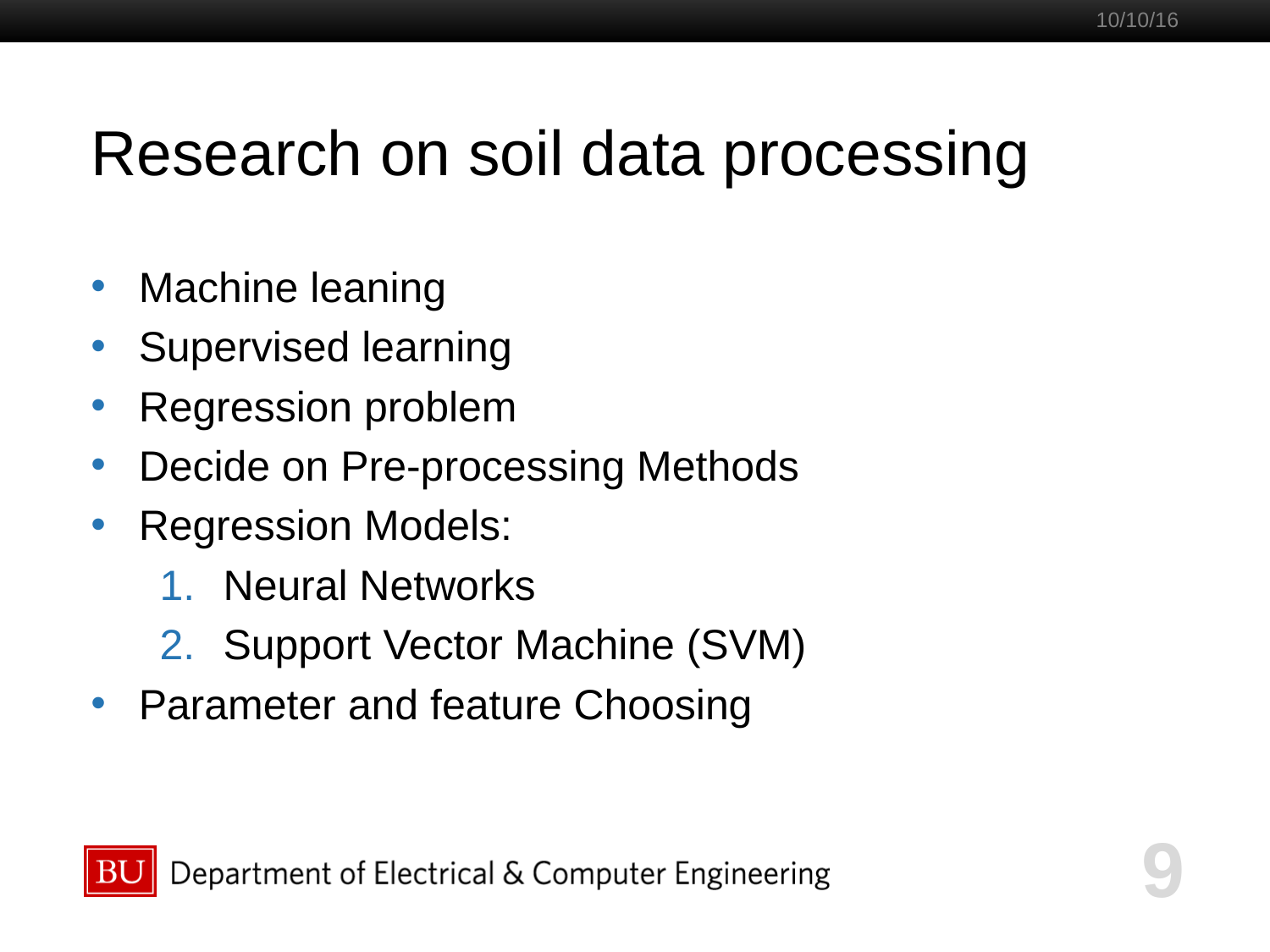

10/10/16
Research on soil data processing
Machine leaning
Supervised learning
Regression problem
Decide on Pre-processing Methods
Regression Models:
Neural Networks
Support Vector Machine (SVM)
Parameter and feature Choosing
9